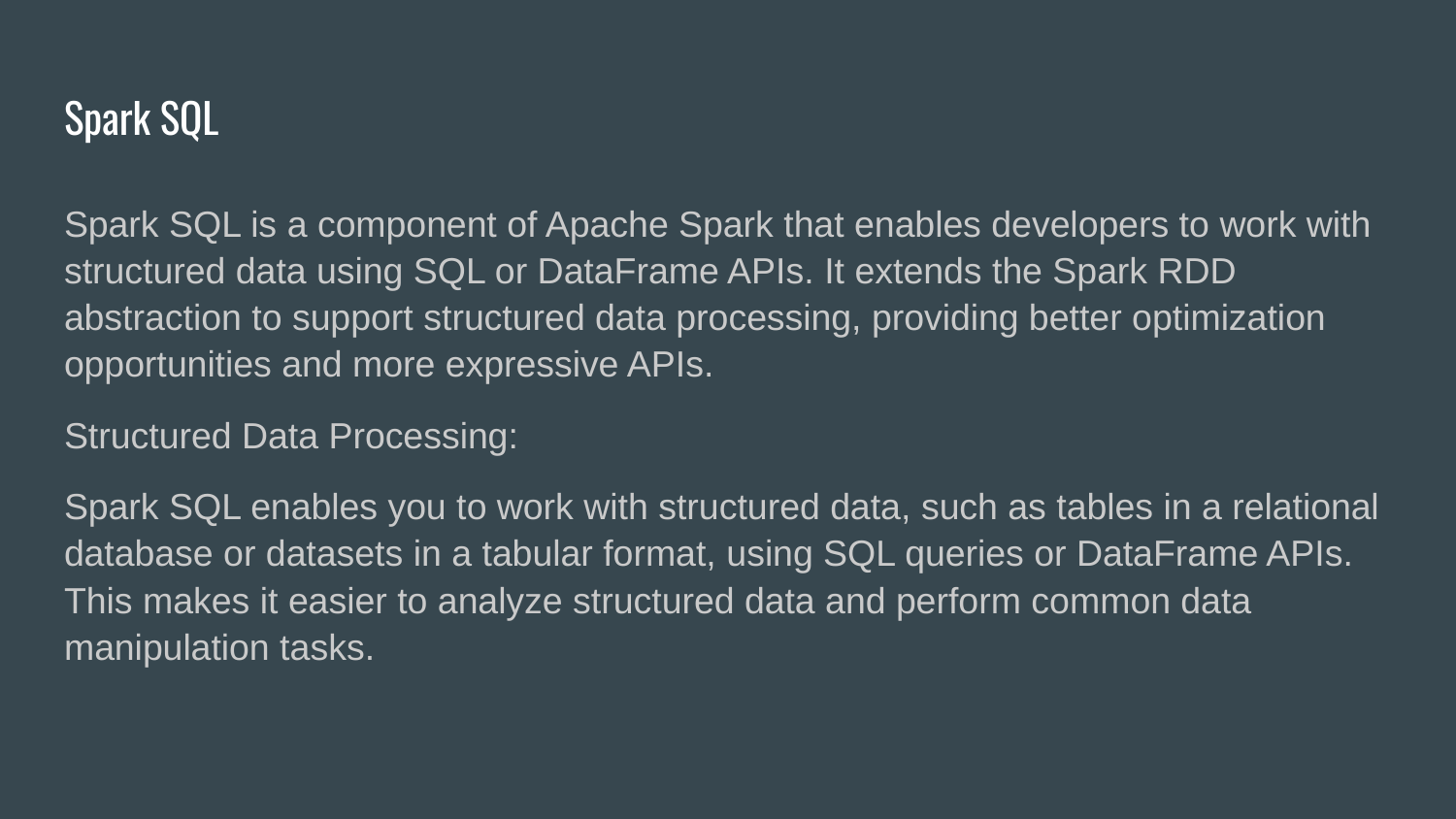

# Spark SQL
Spark SQL is a component of Apache Spark that enables developers to work with structured data using SQL or DataFrame APIs. It extends the Spark RDD abstraction to support structured data processing, providing better optimization opportunities and more expressive APIs.
Structured Data Processing:
Spark SQL enables you to work with structured data, such as tables in a relational database or datasets in a tabular format, using SQL queries or DataFrame APIs. This makes it easier to analyze structured data and perform common data manipulation tasks.